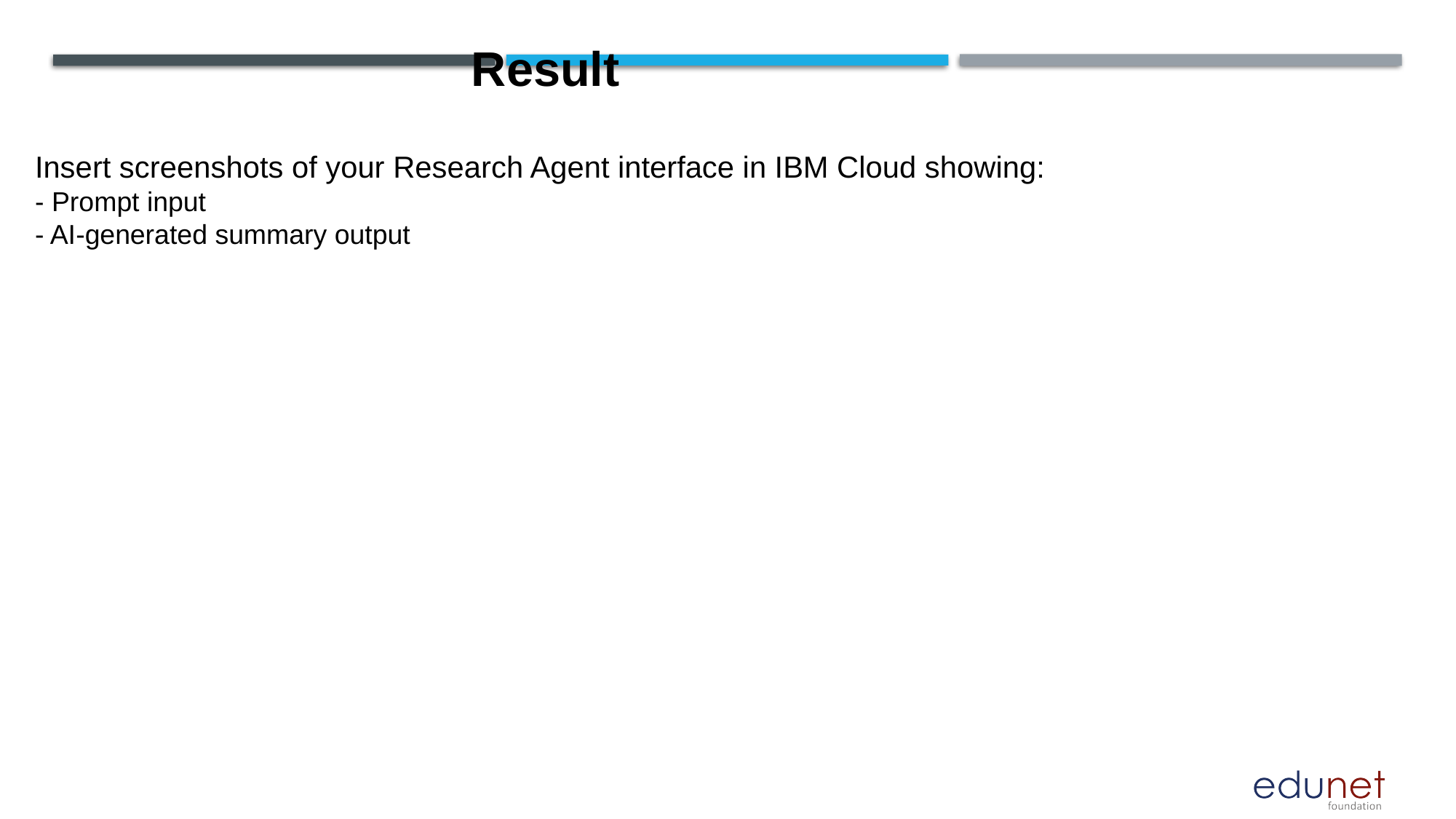

Result
Insert screenshots of your Research Agent interface in IBM Cloud showing:
- Prompt input
- AI-generated summary output